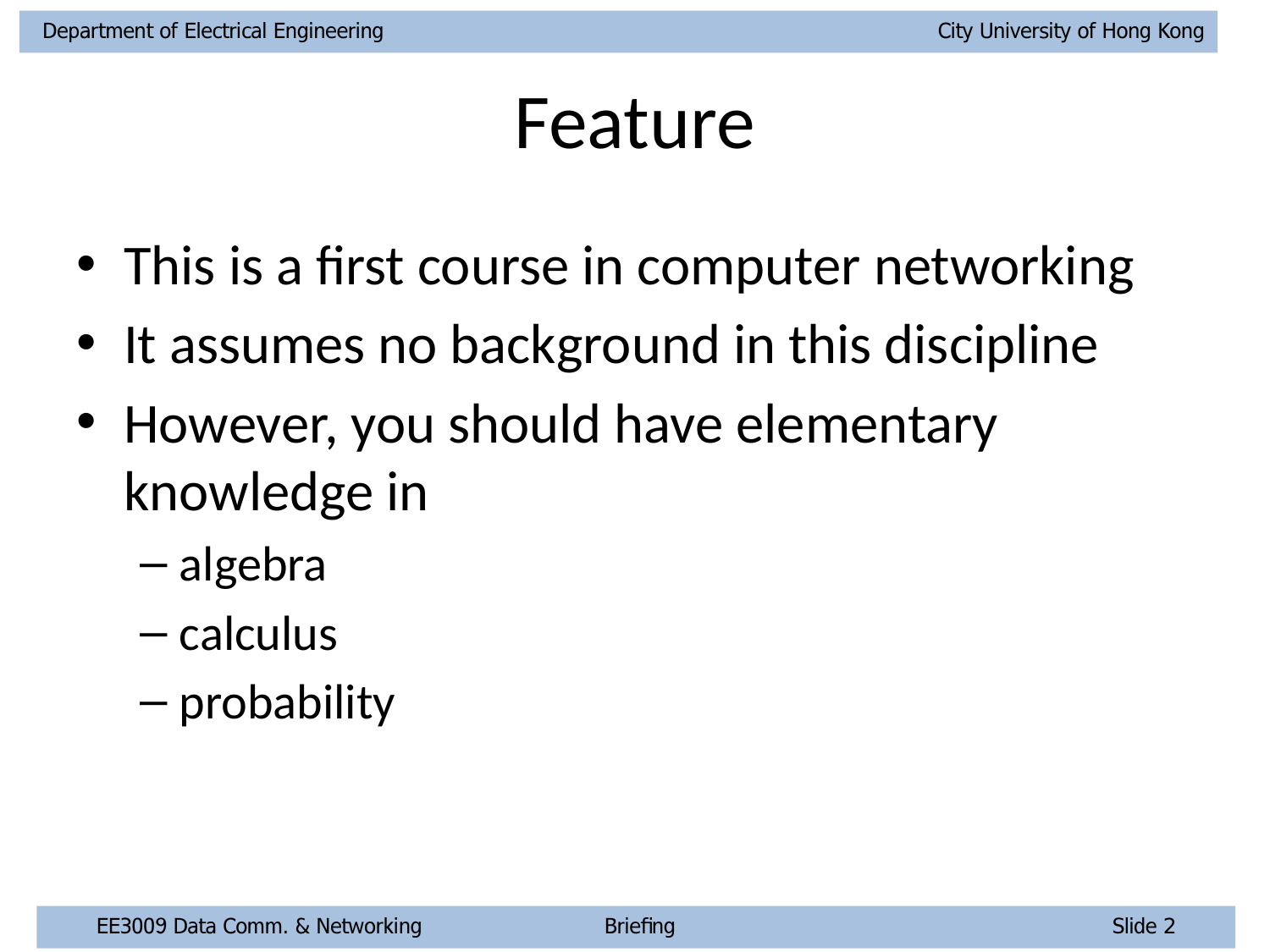

# Feature
This is a first course in computer networking
It assumes no background in this discipline
However, you should have elementary knowledge in
algebra
calculus
probability